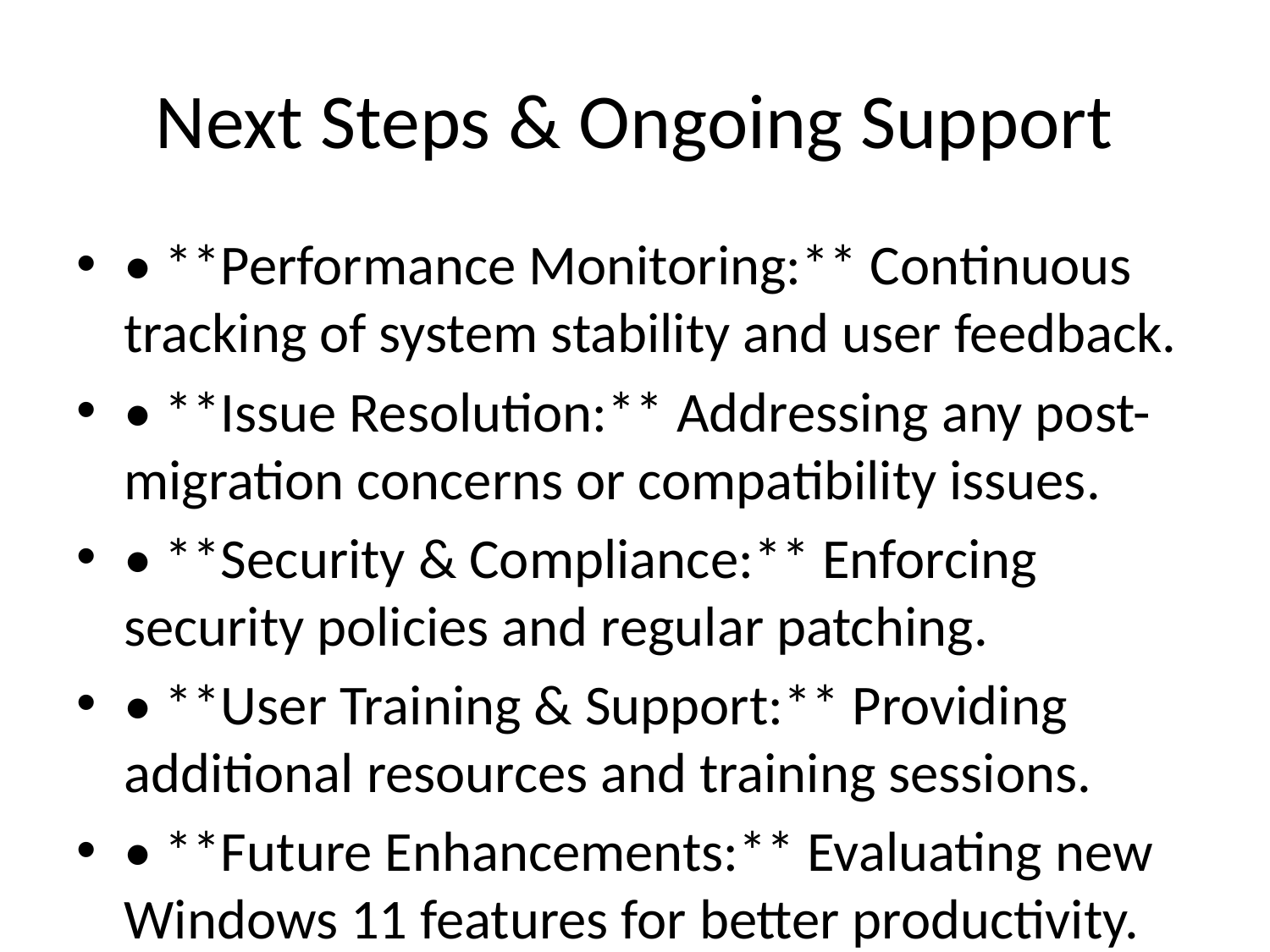

# Next Steps & Ongoing Support
• **Performance Monitoring:** Continuous tracking of system stability and user feedback.
• **Issue Resolution:** Addressing any post-migration concerns or compatibility issues.
• **Security & Compliance:** Enforcing security policies and regular patching.
• **User Training & Support:** Providing additional resources and training sessions.
• **Future Enhancements:** Evaluating new Windows 11 features for better productivity.